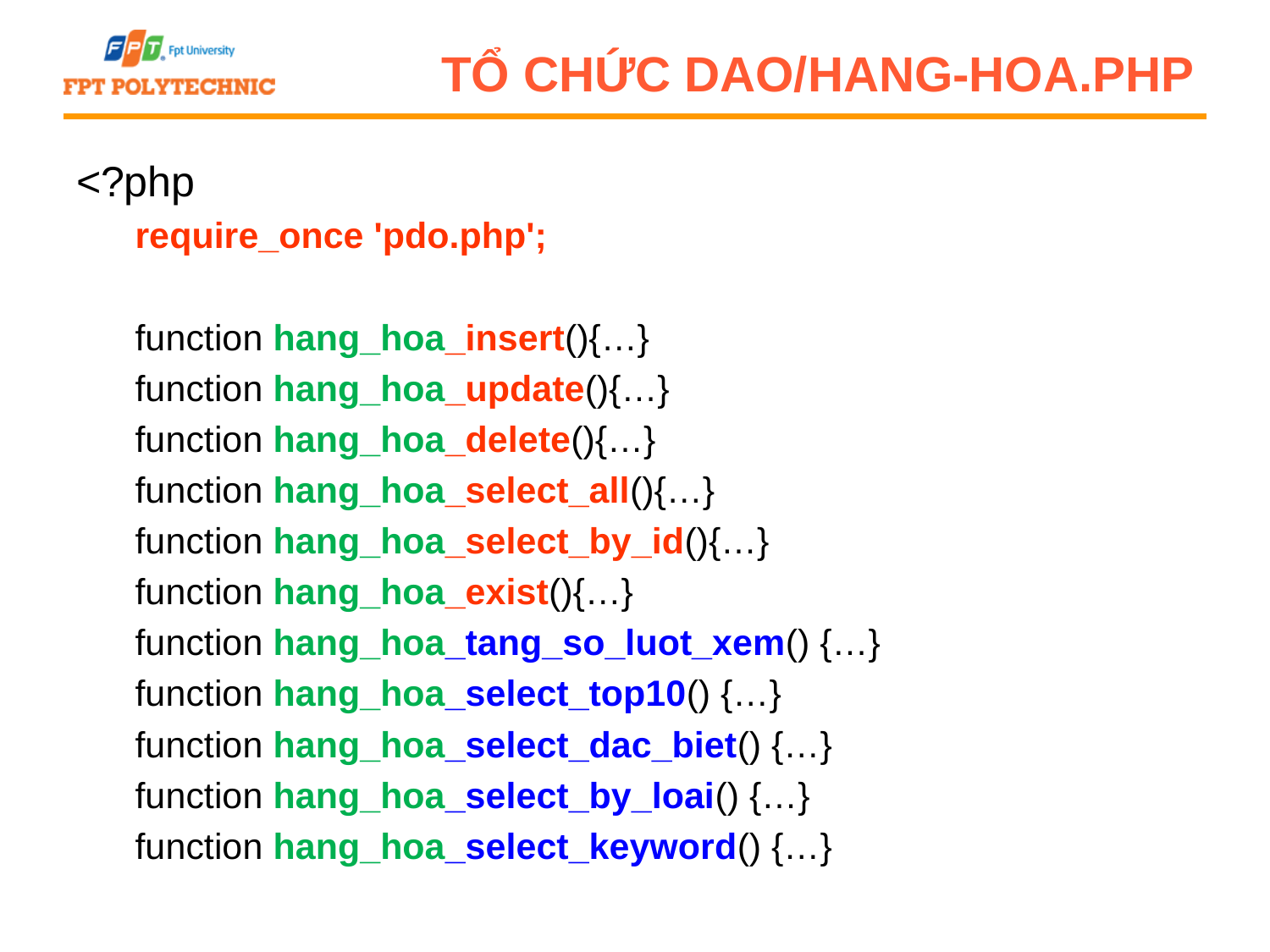

# Tổ chức dao/hang-hoa.php
<?php
require_once 'pdo.php';

function hang_hoa_insert(){…}
function hang_hoa_update(){…}
function hang_hoa_delete(){…}
function hang_hoa_select_all(){…}
function hang_hoa_select_by_id(){…}
function hang_hoa_exist(){…}
function hang_hoa_tang_so_luot_xem() {…}
function hang_hoa_select_top10() {…}
function hang_hoa_select_dac_biet() {…}
function hang_hoa_select_by_loai() {…}
function hang_hoa_select_keyword() {…}